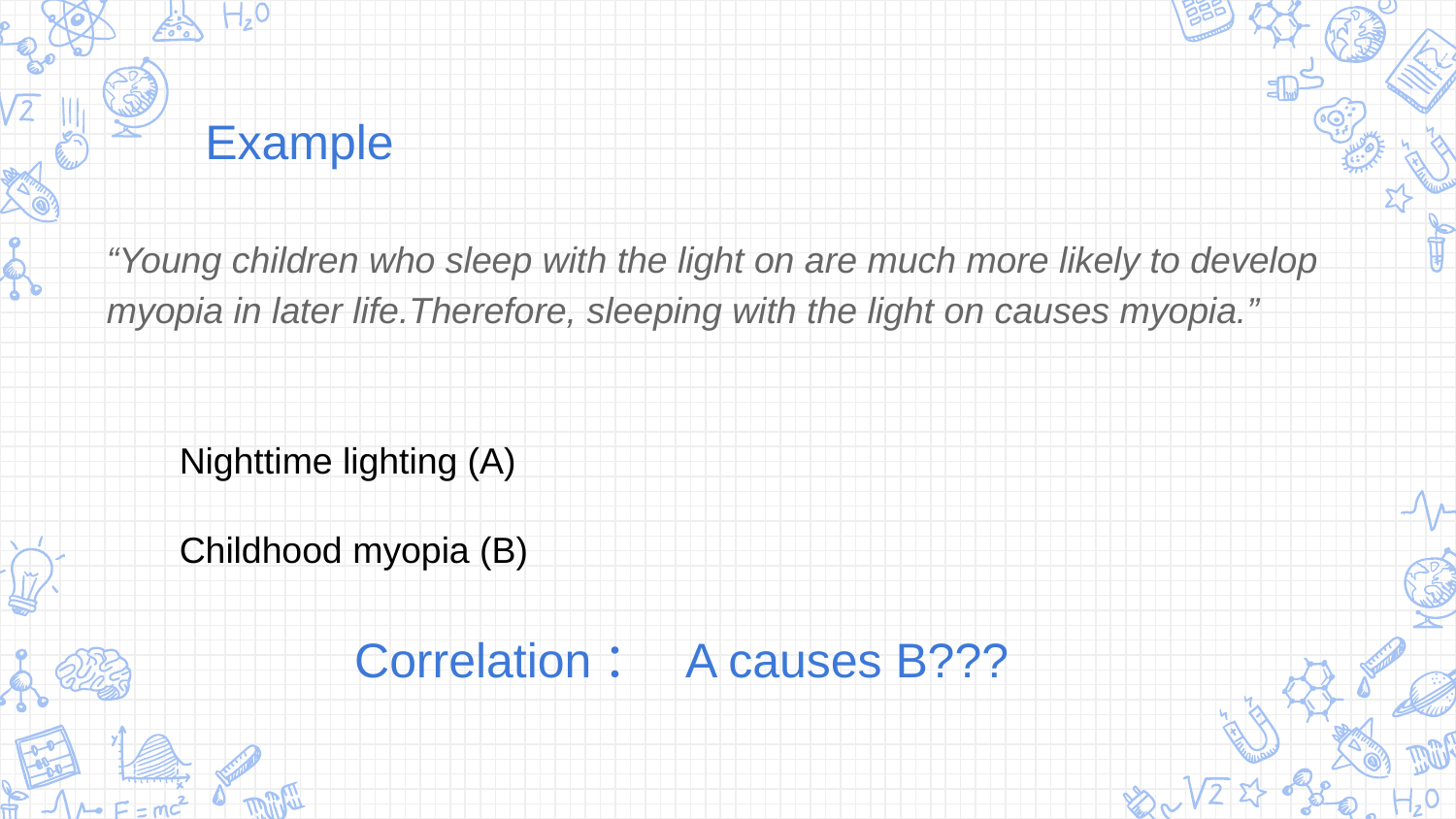

Example
“Young children who sleep with the light on are much more likely to develop myopia in later life.Therefore, sleeping with the light on causes myopia.”

Nighttime lighting (A)
Childhood myopia (B)
                        Correlation：  A causes B???